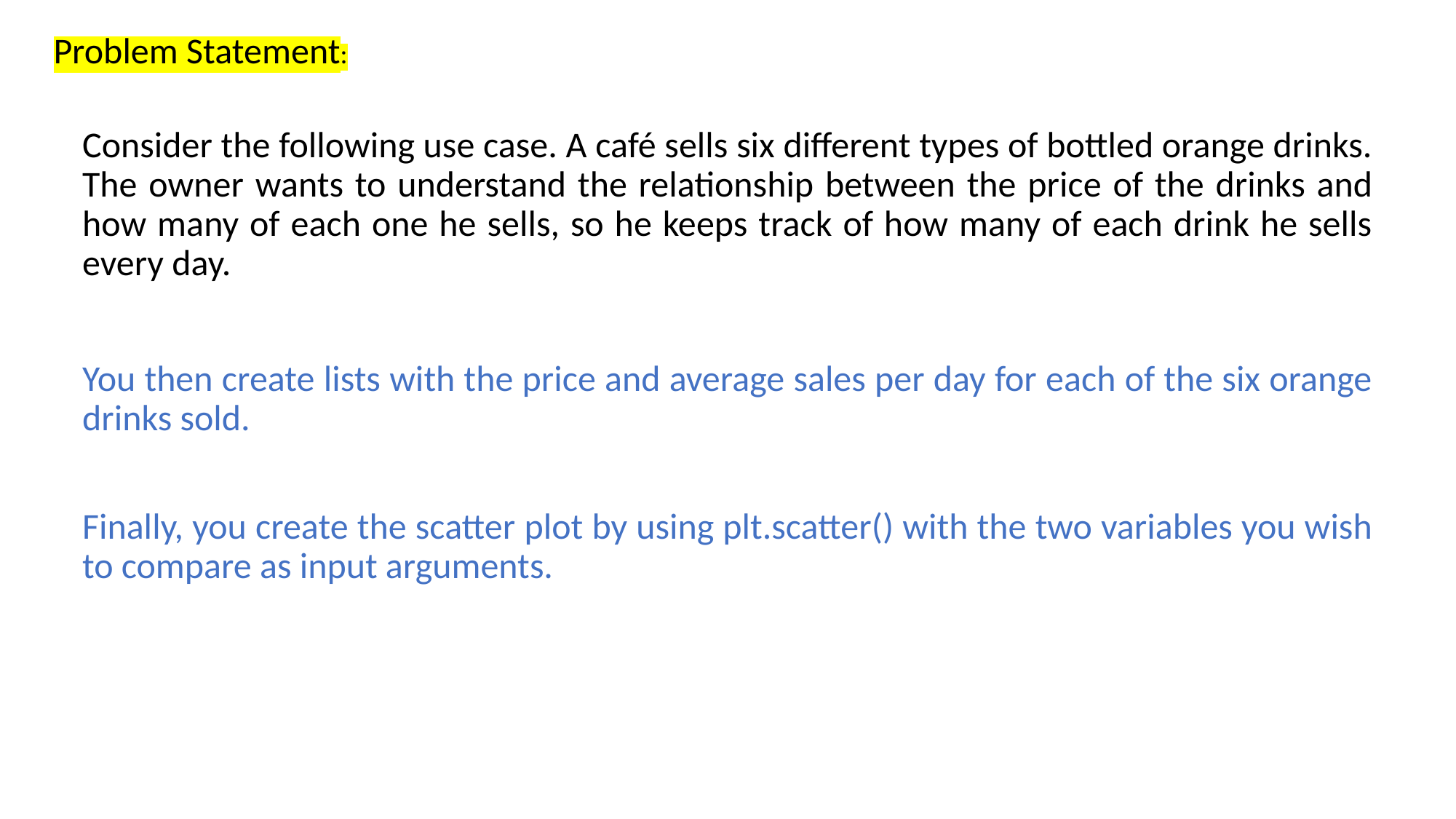

Problem Statement:
Consider the following use case. A café sells six different types of bottled orange drinks. The owner wants to understand the relationship between the price of the drinks and how many of each one he sells, so he keeps track of how many of each drink he sells every day.

You then create lists with the price and average sales per day for each of the six orange drinks sold.

Finally, you create the scatter plot by using plt.scatter() with the two variables you wish to compare as input arguments.